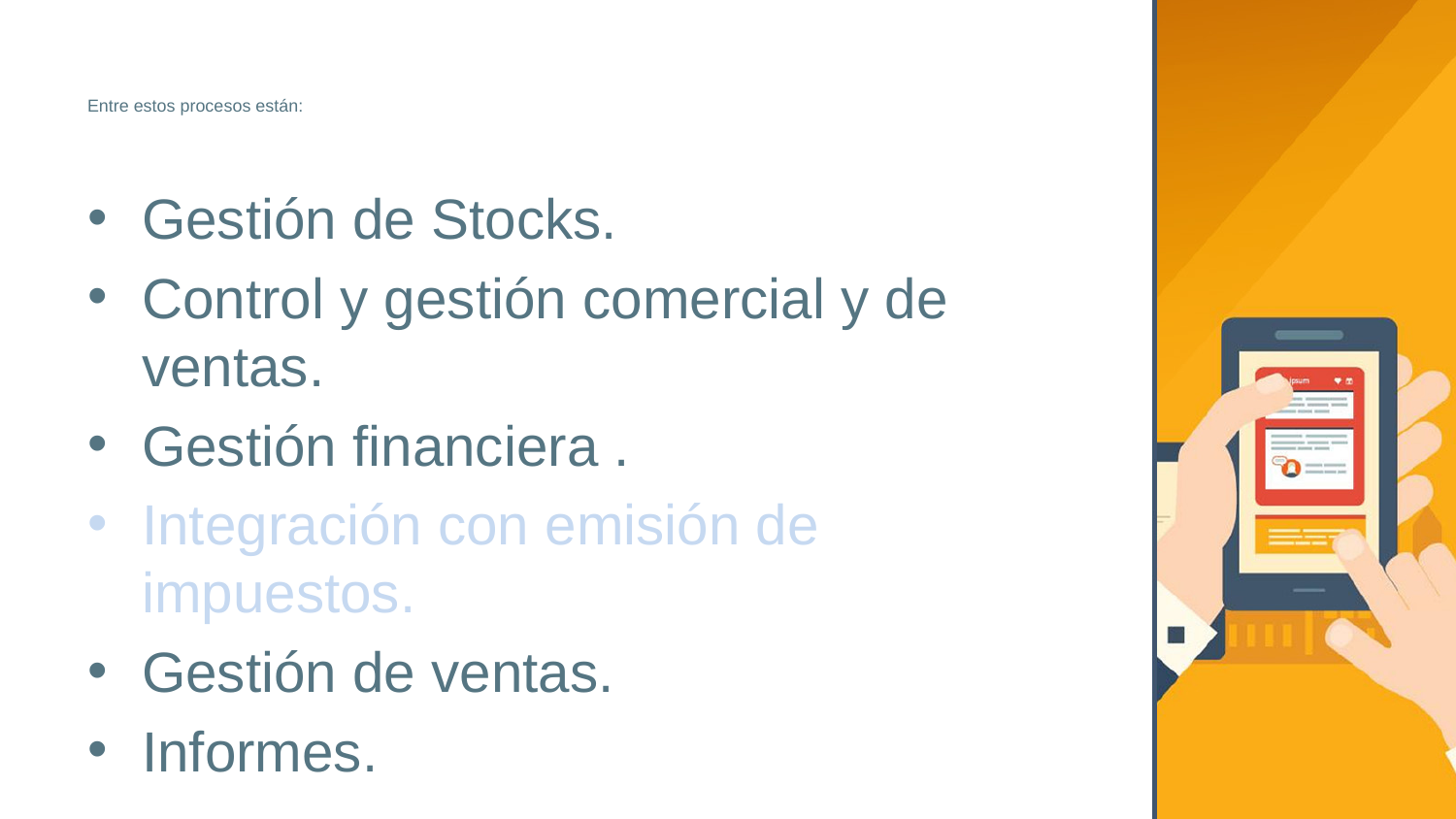

# Entre estos procesos están:
Gestión de Stocks.
Control y gestión comercial y de ventas.
Gestión financiera .
Integración con emisión de impuestos.
Gestión de ventas.
Informes.